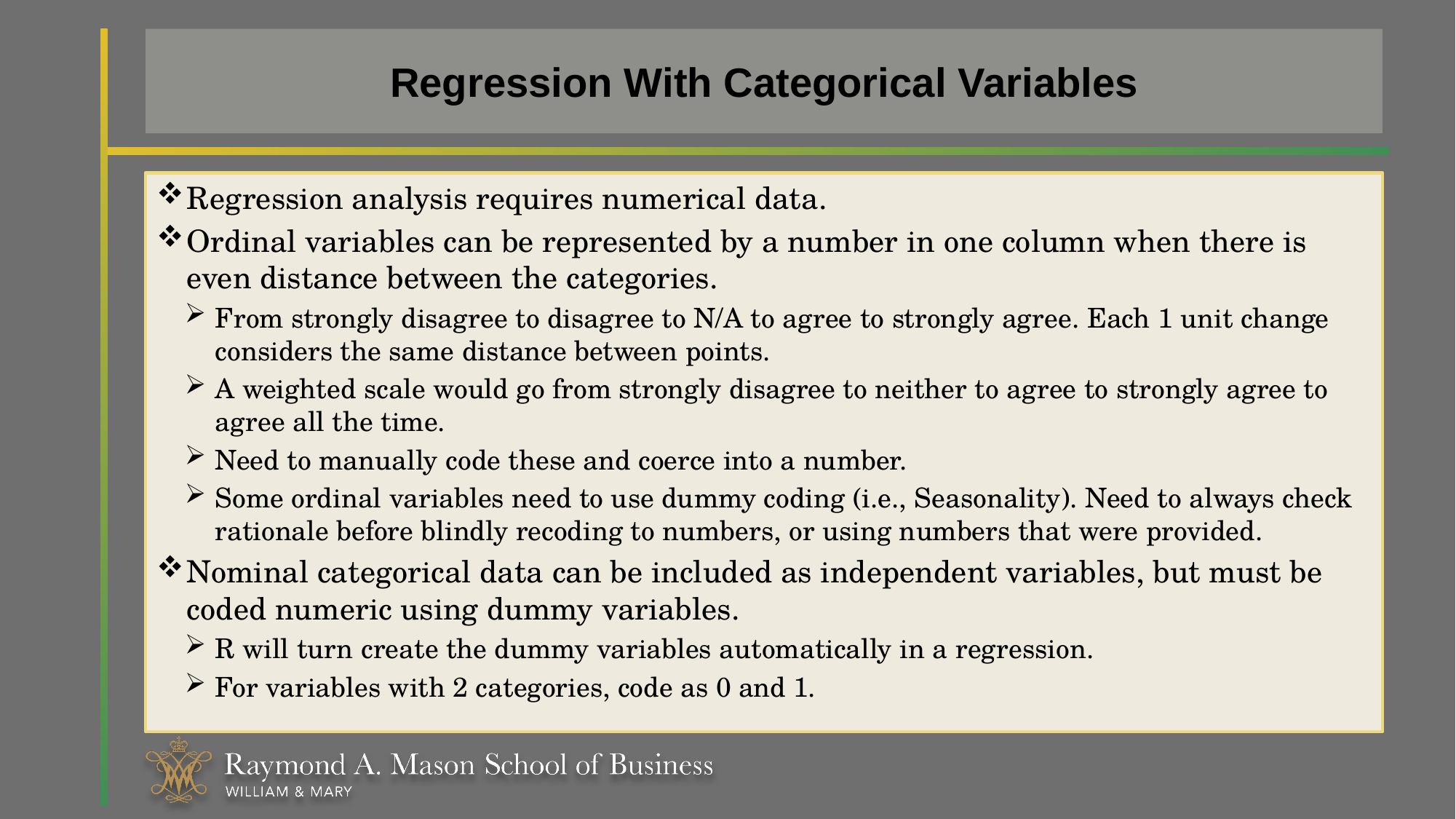

# Regression With Categorical Variables
Regression analysis requires numerical data.
Ordinal variables can be represented by a number in one column when there is even distance between the categories.
From strongly disagree to disagree to N/A to agree to strongly agree. Each 1 unit change considers the same distance between points.
A weighted scale would go from strongly disagree to neither to agree to strongly agree to agree all the time.
Need to manually code these and coerce into a number.
Some ordinal variables need to use dummy coding (i.e., Seasonality). Need to always check rationale before blindly recoding to numbers, or using numbers that were provided.
Nominal categorical data can be included as independent variables, but must be coded numeric using dummy variables.
R will turn create the dummy variables automatically in a regression.
For variables with 2 categories, code as 0 and 1.